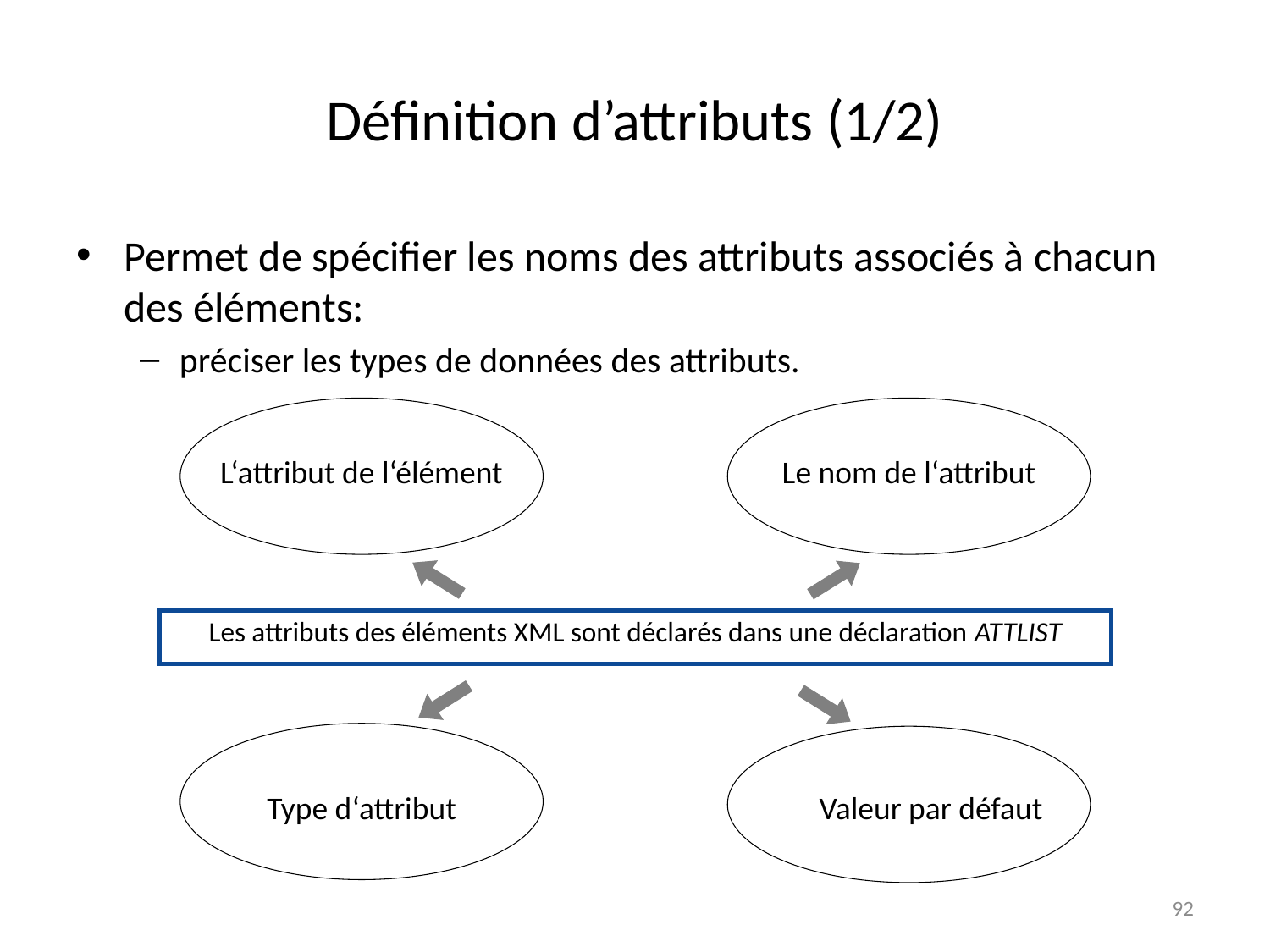

# Définition d’attributs (1/2)
Permet de spécifier les noms des attributs associés à chacun des éléments:
préciser les types de données des attributs.

Les attributs des éléments XML sont déclarés dans une déclaration ATTLIST
L‘attribut de l‘élément
Le nom de l‘attribut
Type d‘attribut
Valeur par défaut
92